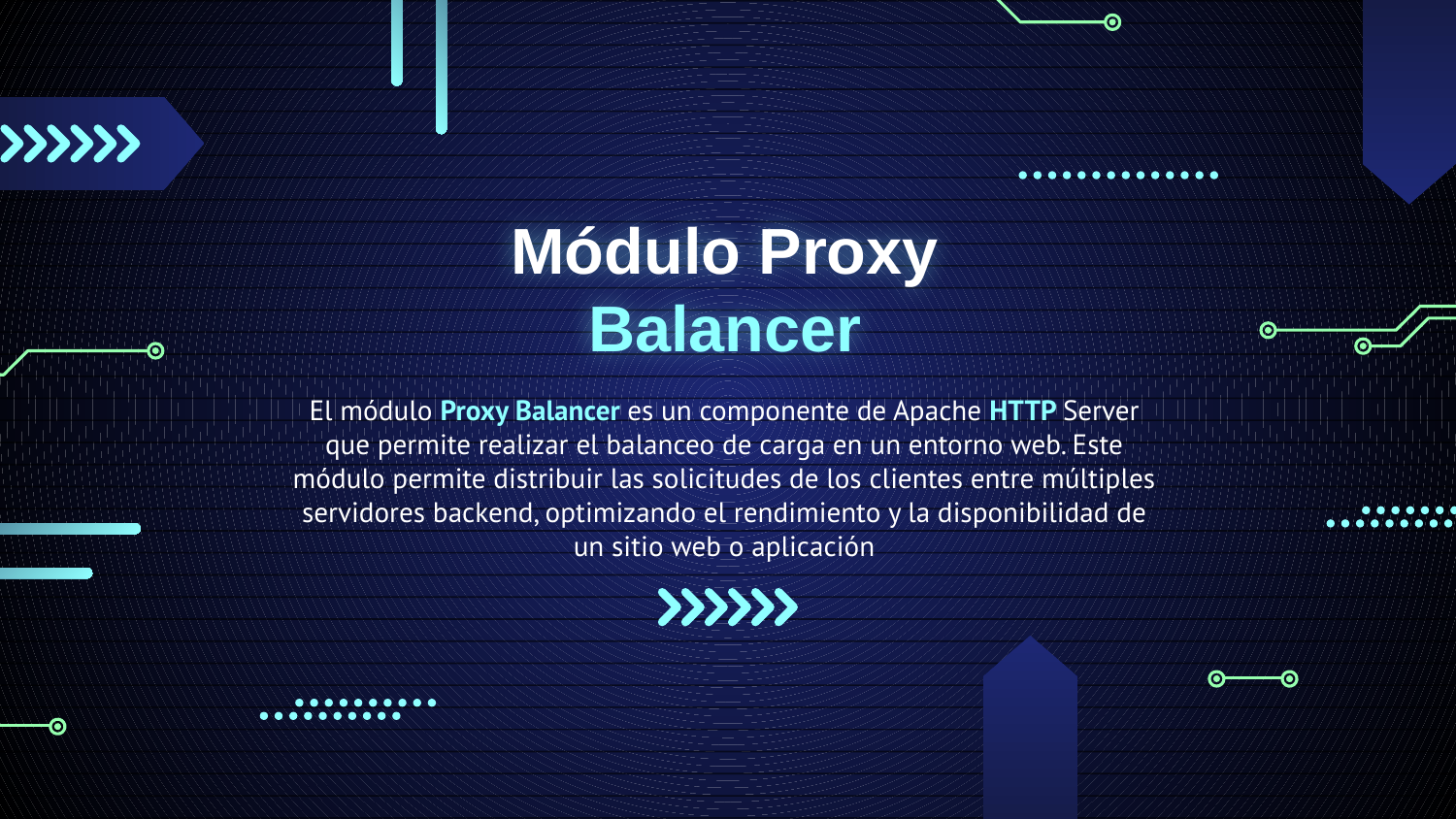

# Módulo Proxy Balancer
El módulo Proxy Balancer es un componente de Apache HTTP Server que permite realizar el balanceo de carga en un entorno web. Este módulo permite distribuir las solicitudes de los clientes entre múltiples servidores backend, optimizando el rendimiento y la disponibilidad de un sitio web o aplicación